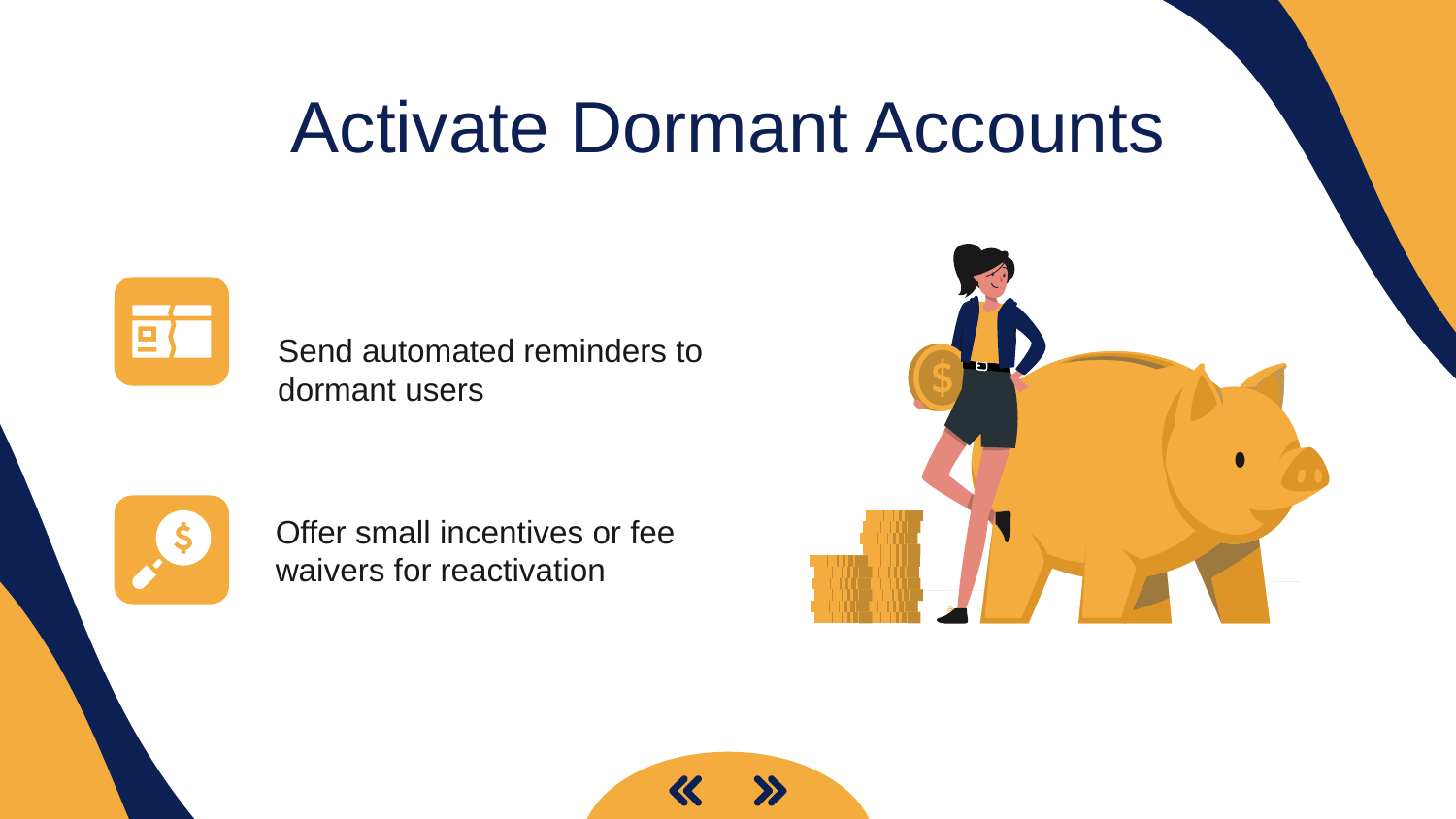

Activate Dormant Accounts

Send automated reminders to dormant users

Offer small incentives or fee waivers for reactivation